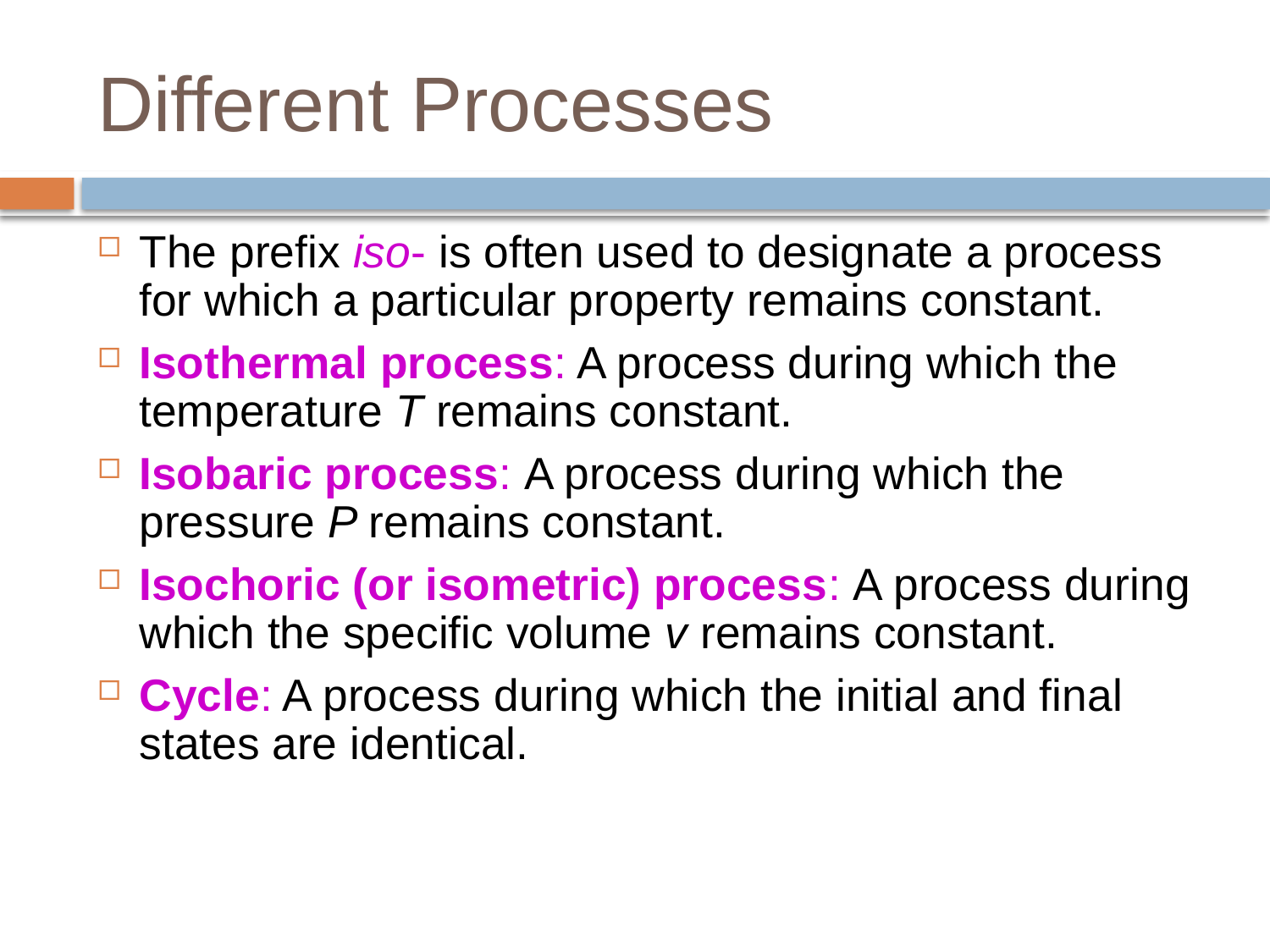

# Different Processes
The prefix iso- is often used to designate a process for which a particular property remains constant.
Isothermal process: A process during which the temperature T remains constant.
Isobaric process: A process during which the pressure P remains constant.
Isochoric (or isometric) process: A process during which the specific volume v remains constant.
Cycle: A process during which the initial and final states are identical.